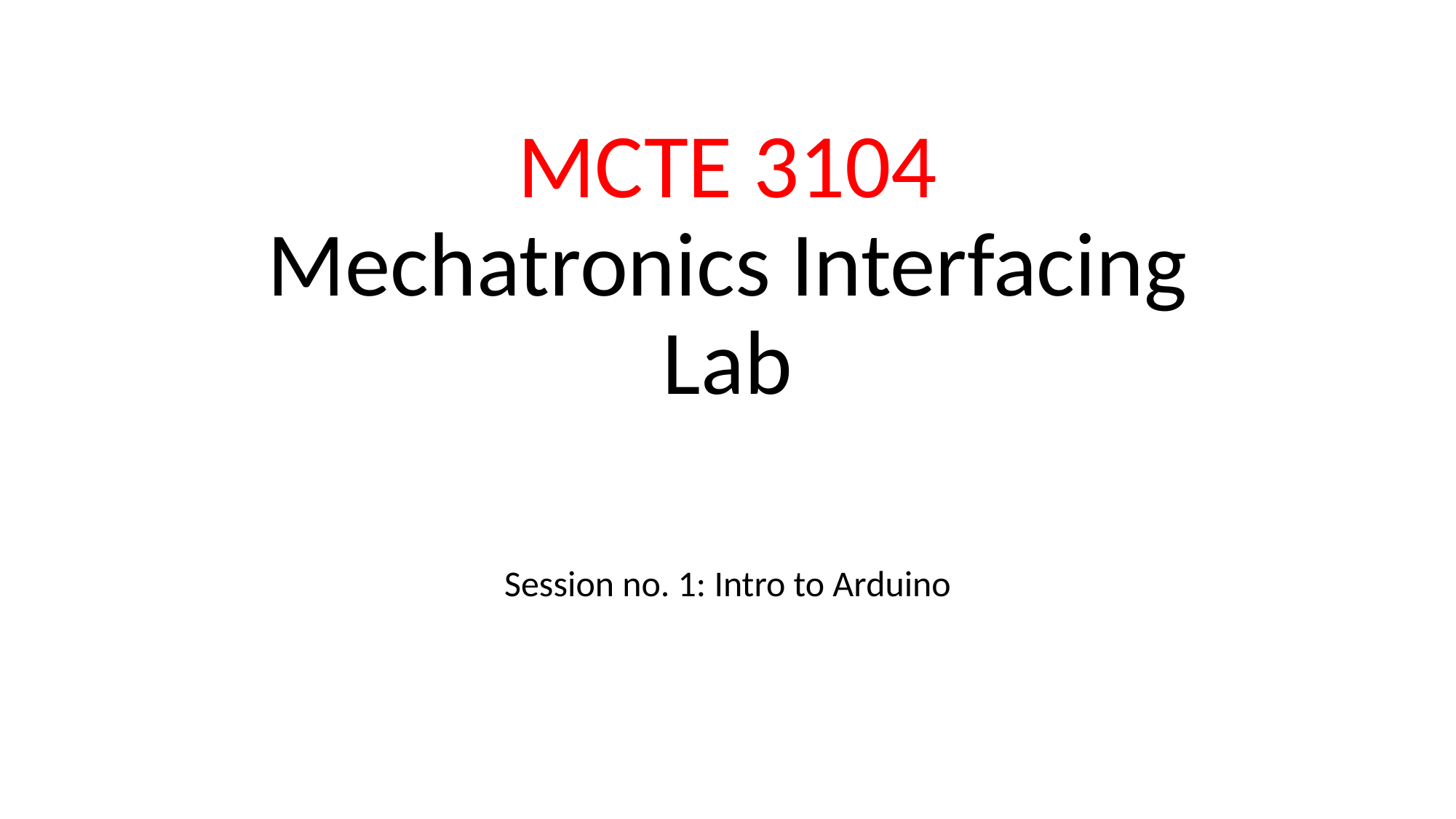

# MCTE 3104 Mechatronics Interfacing Lab
Session no. 1: Intro to Arduino